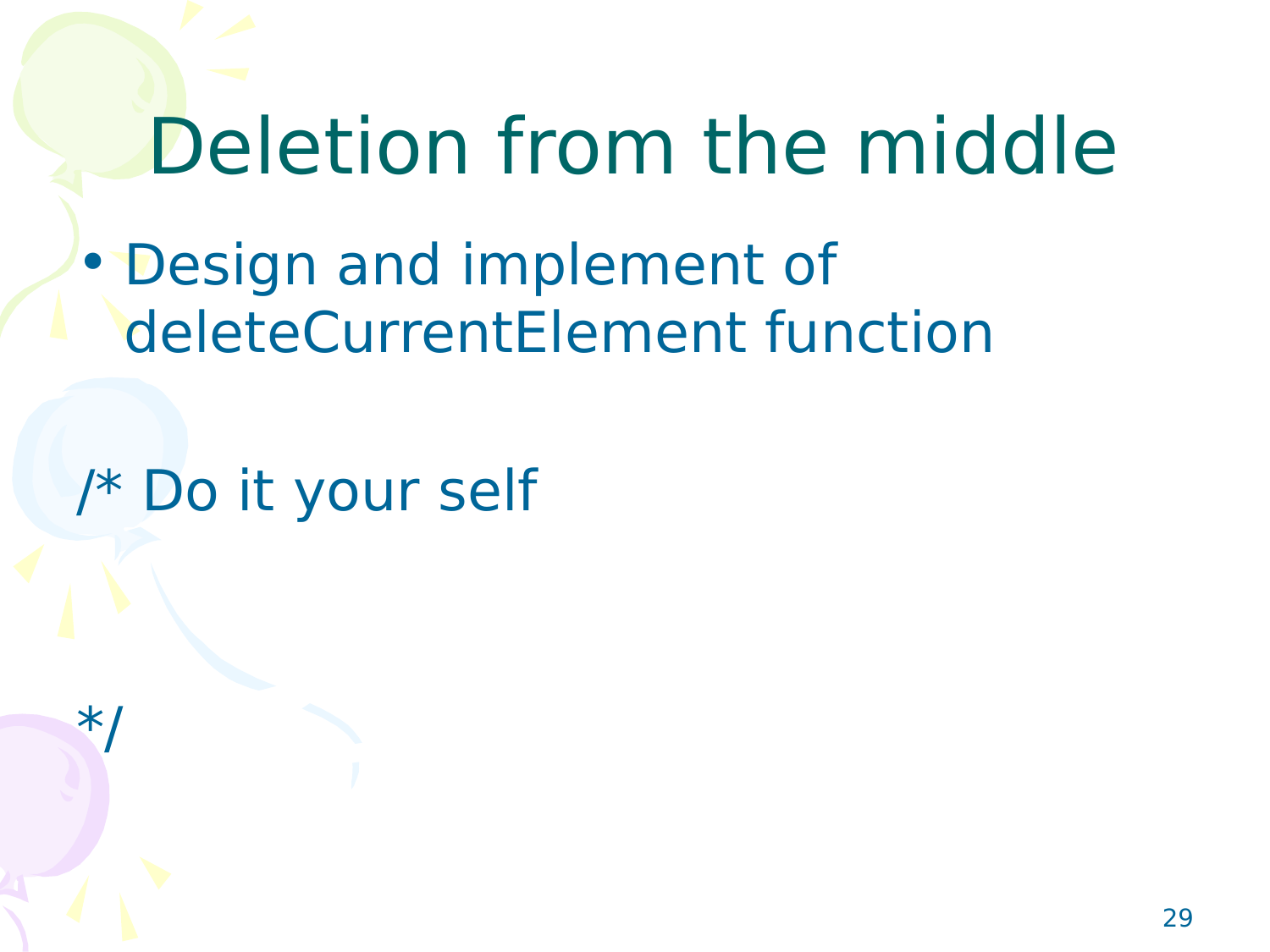

# Deletion from the middle
Design and implement of deleteCurrentElement function

/* Do it your self

*/

29